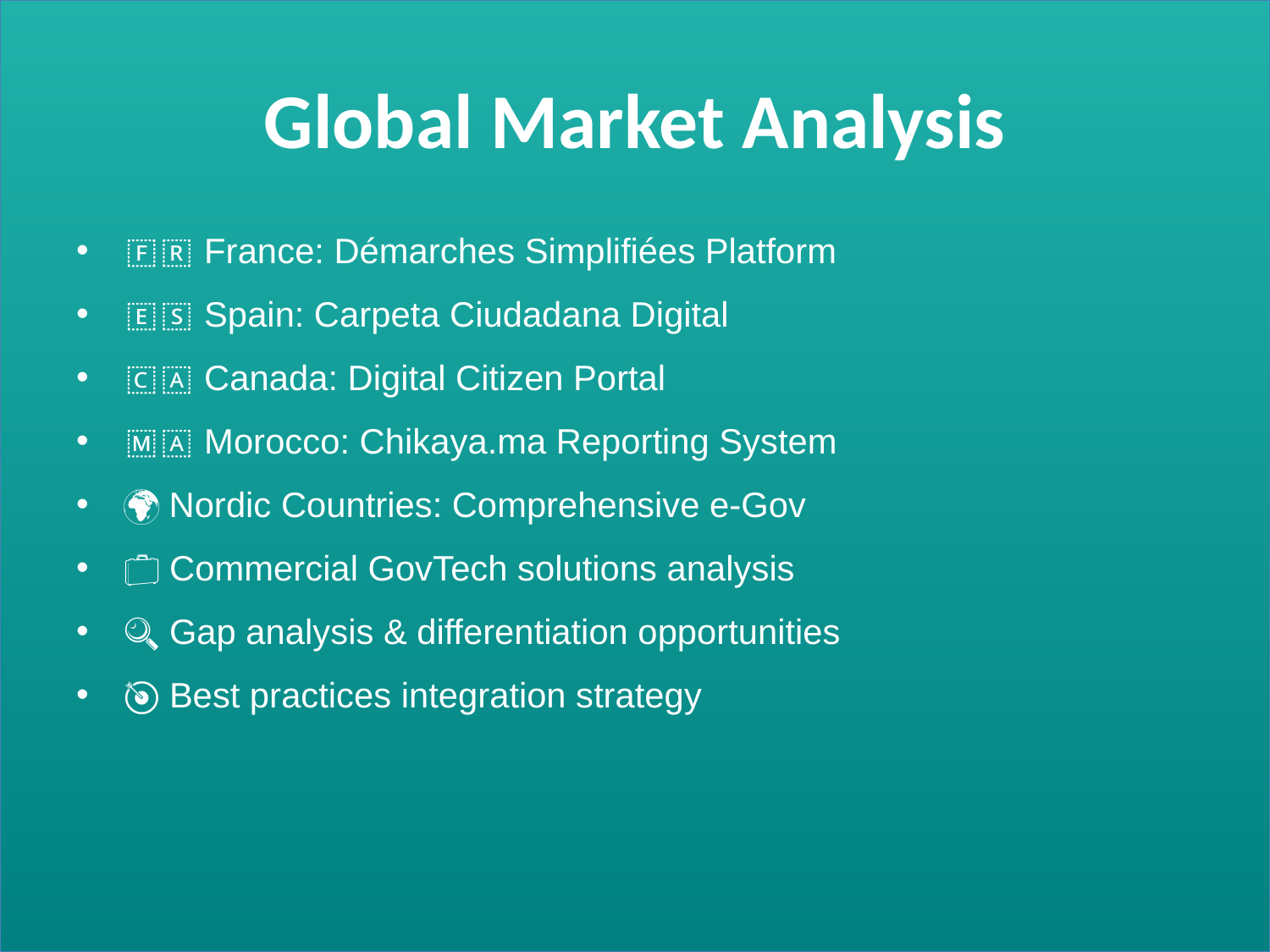

# Global Market Analysis
🇫🇷 France: Démarches Simplifiées Platform
🇪🇸 Spain: Carpeta Ciudadana Digital
🇨🇦 Canada: Digital Citizen Portal
🇲🇦 Morocco: Chikaya.ma Reporting System
🌍 Nordic Countries: Comprehensive e-Gov
💼 Commercial GovTech solutions analysis
🔍 Gap analysis & differentiation opportunities
🎯 Best practices integration strategy